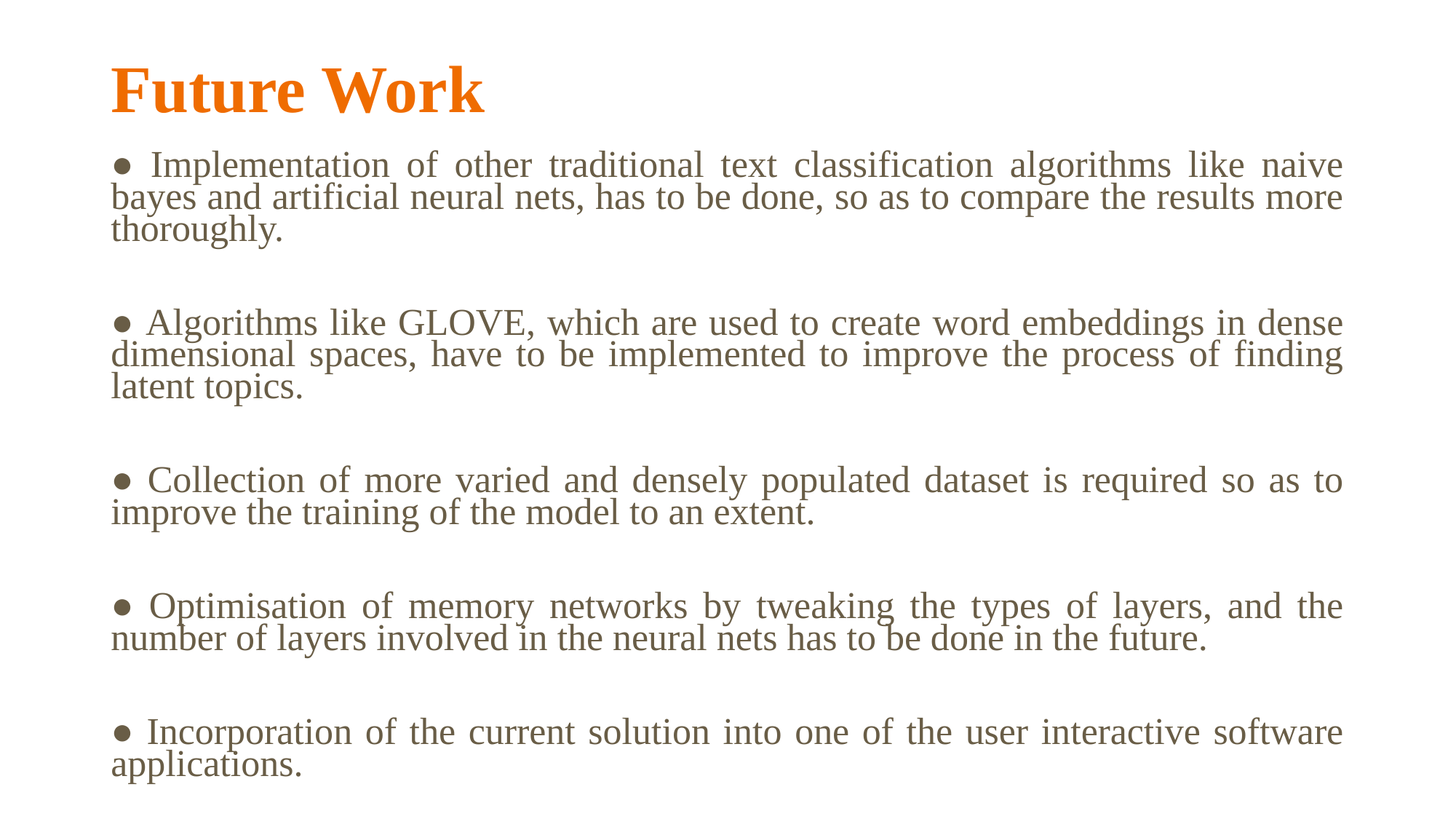

# Future Work
● Implementation of other traditional text classification algorithms like naive bayes and artificial neural nets, has to be done, so as to compare the results more thoroughly.

● Algorithms like GLOVE, which are used to create word embeddings in dense dimensional spaces, have to be implemented to improve the process of finding latent topics.

● Collection of more varied and densely populated dataset is required so as to improve the training of the model to an extent.

● Optimisation of memory networks by tweaking the types of layers, and the number of layers involved in the neural nets has to be done in the future.

● Incorporation of the current solution into one of the user interactive software applications.